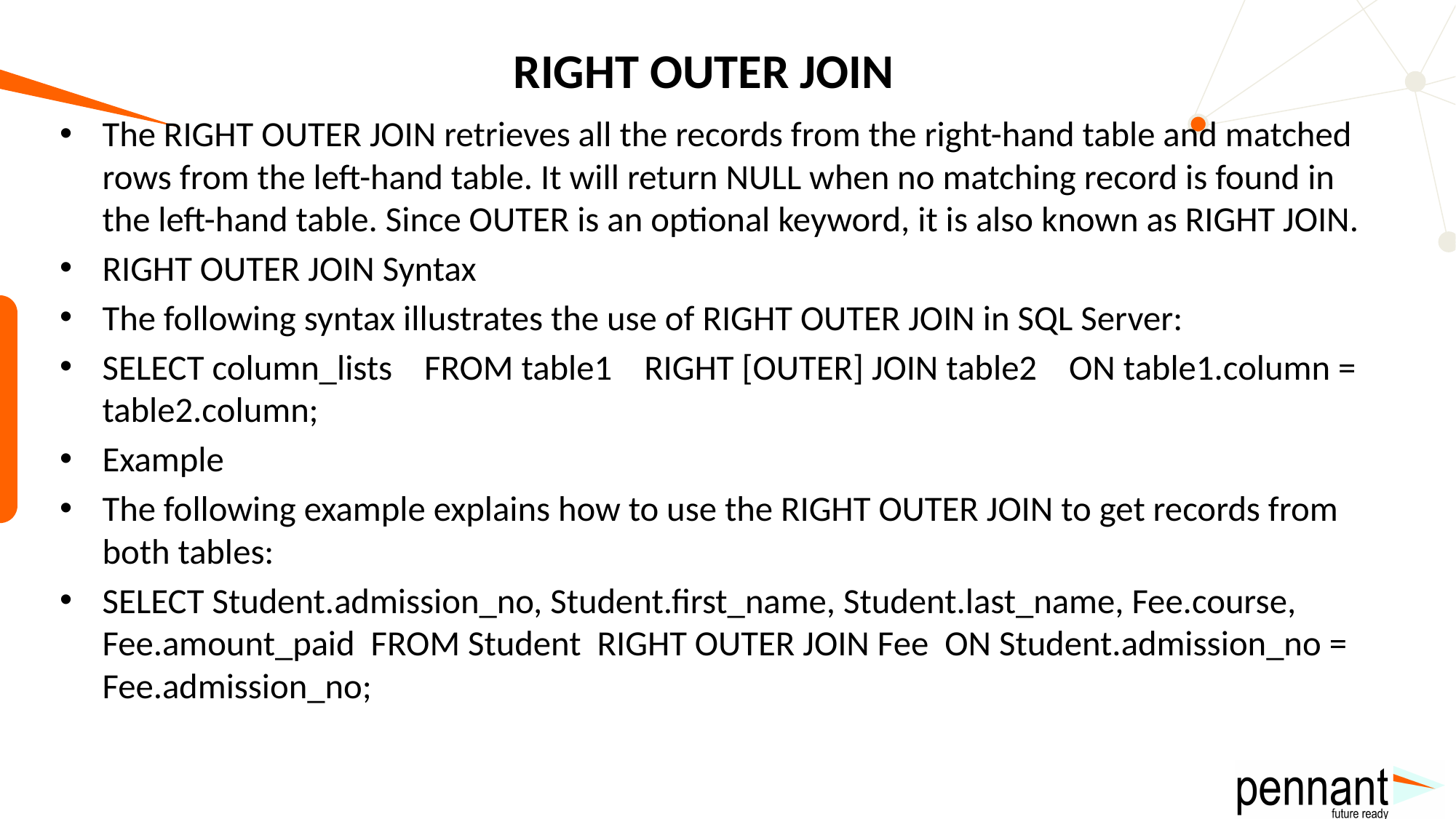

# RIGHT OUTER JOIN
The RIGHT OUTER JOIN retrieves all the records from the right-hand table and matched rows from the left-hand table. It will return NULL when no matching record is found in the left-hand table. Since OUTER is an optional keyword, it is also known as RIGHT JOIN.
RIGHT OUTER JOIN Syntax
The following syntax illustrates the use of RIGHT OUTER JOIN in SQL Server:
SELECT column_lists    FROM table1    RIGHT [OUTER] JOIN table2    ON table1.column = table2.column;
Example
The following example explains how to use the RIGHT OUTER JOIN to get records from both tables:
SELECT Student.admission_no, Student.first_name, Student.last_name, Fee.course, Fee.amount_paid  FROM Student  RIGHT OUTER JOIN Fee  ON Student.admission_no = Fee.admission_no;